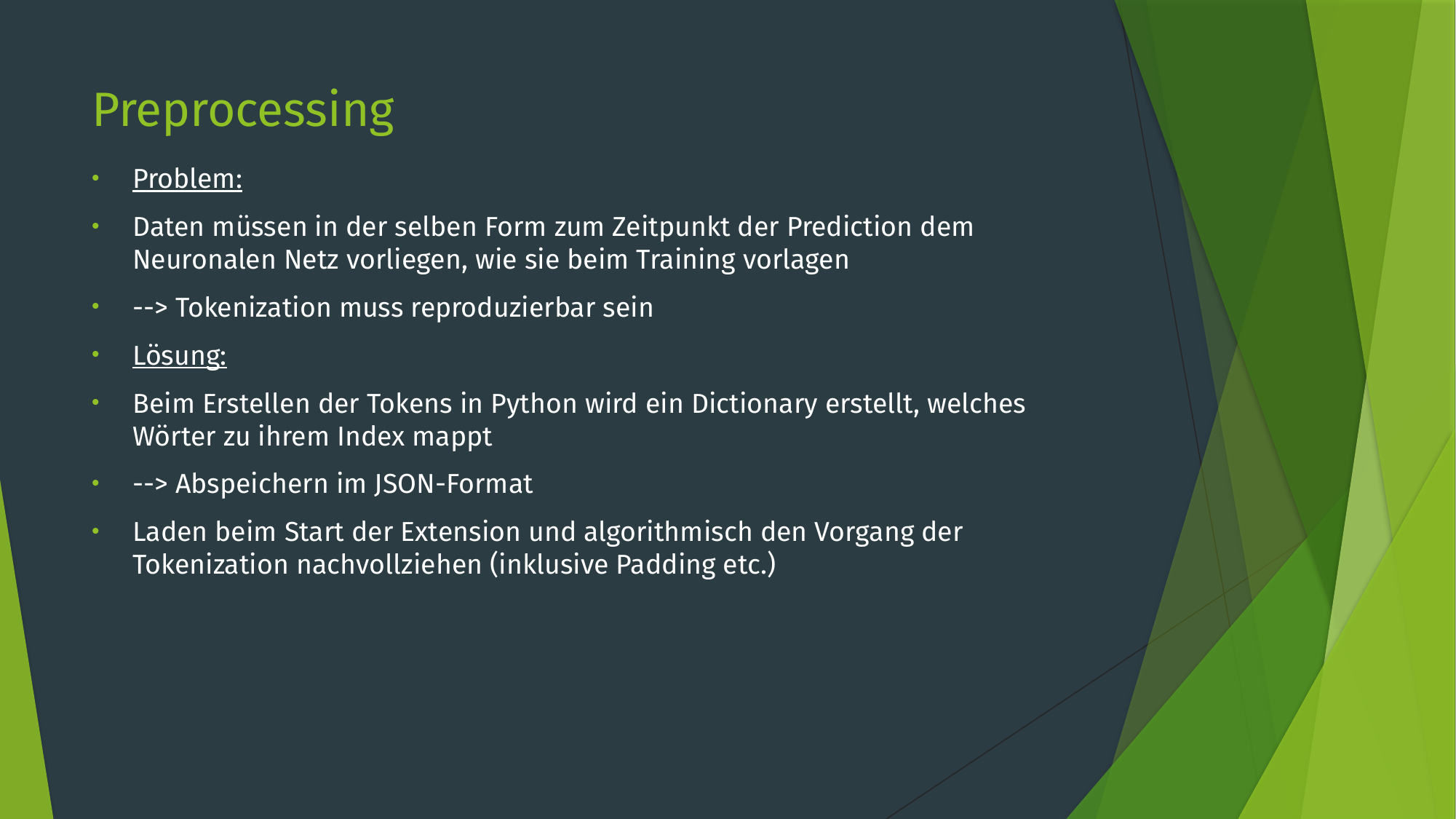

# Preprocessing
Problem:
Daten müssen in der selben Form zum Zeitpunkt der Prediction dem Neuronalen Netz vorliegen, wie sie beim Training vorlagen
--> Tokenization muss reproduzierbar sein
Lösung:
Beim Erstellen der Tokens in Python wird ein Dictionary erstellt, welches Wörter zu ihrem Index mappt
--> Abspeichern im JSON-Format
Laden beim Start der Extension und algorithmisch den Vorgang der Tokenization nachvollziehen (inklusive Padding etc.)